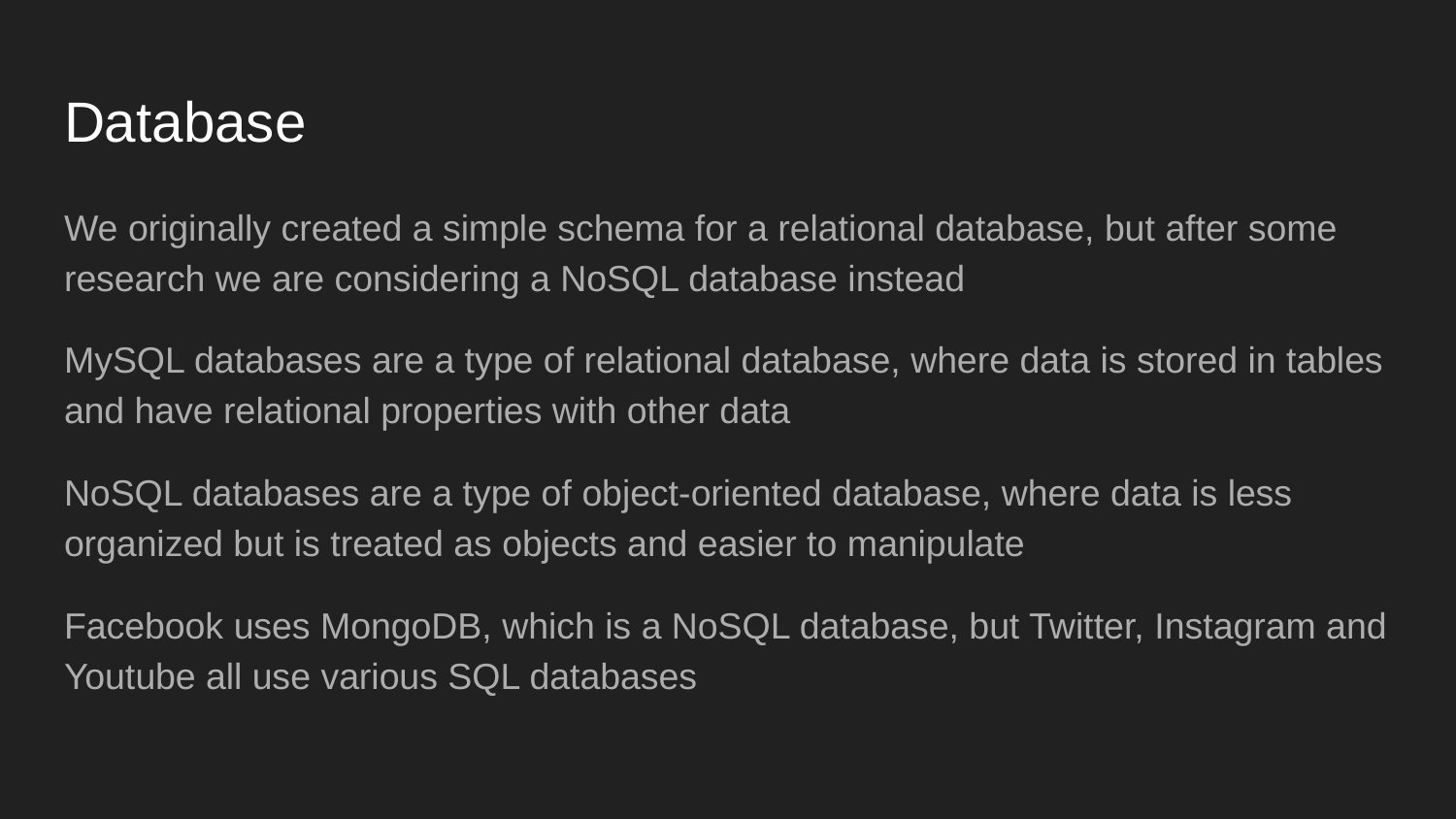

# Database
We originally created a simple schema for a relational database, but after some research we are considering a NoSQL database instead
MySQL databases are a type of relational database, where data is stored in tables and have relational properties with other data
NoSQL databases are a type of object-oriented database, where data is less organized but is treated as objects and easier to manipulate
Facebook uses MongoDB, which is a NoSQL database, but Twitter, Instagram and Youtube all use various SQL databases